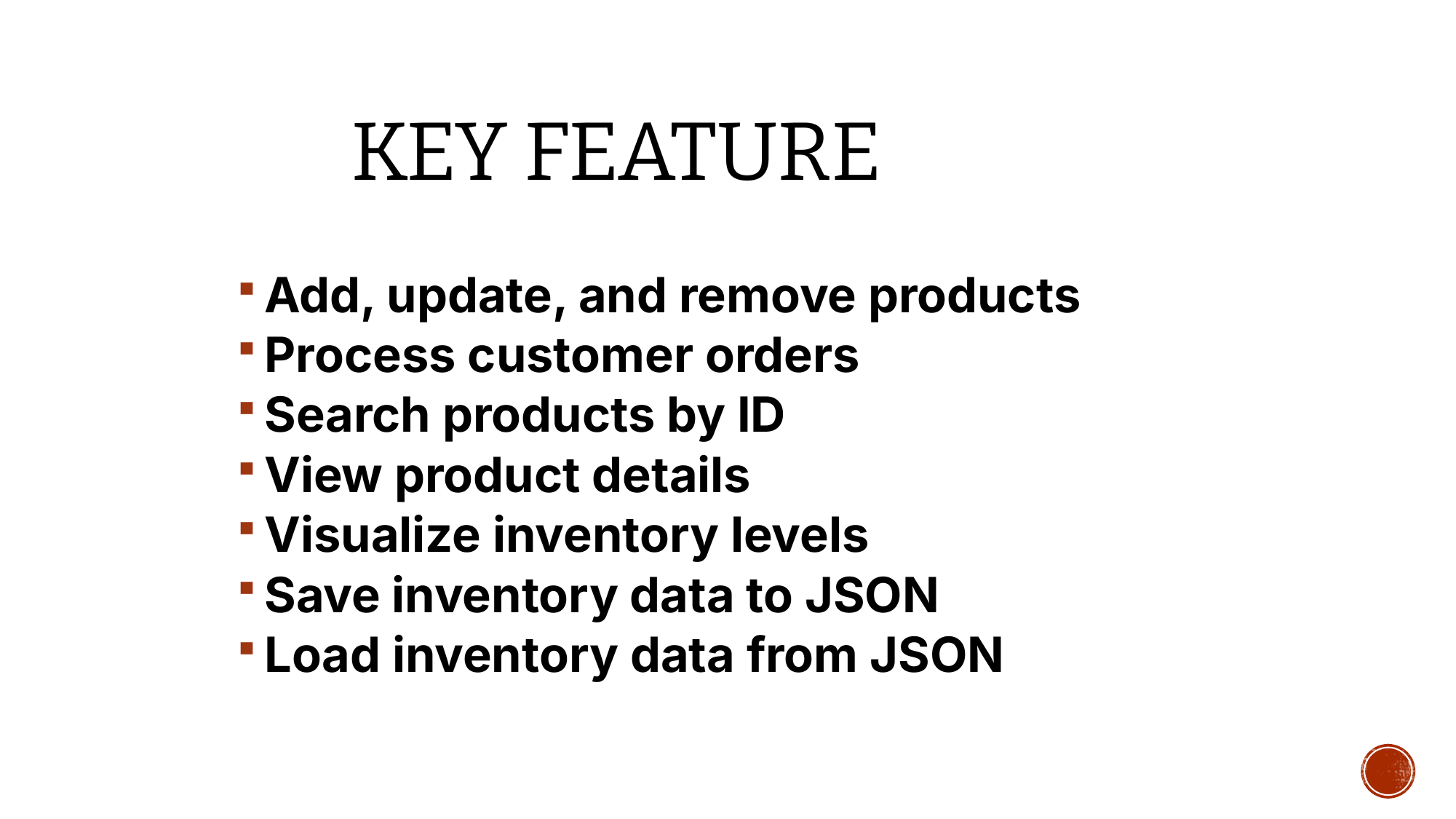

# Key feature
Add, update, and remove products
Process customer orders
Search products by ID
View product details
Visualize inventory levels
Save inventory data to JSON
Load inventory data from JSON